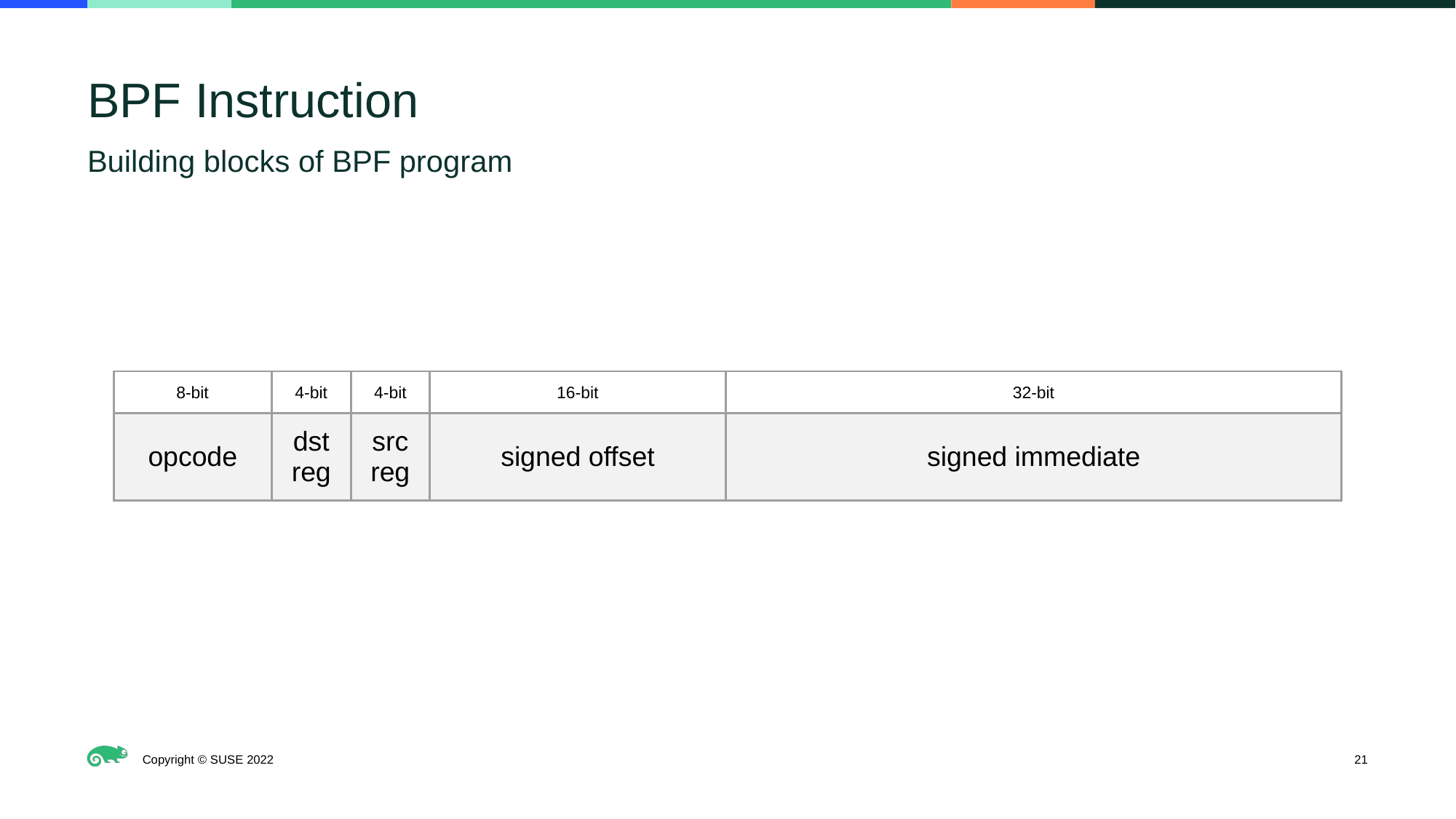

# BPF Instruction
Building blocks of BPF program
| 8-bit | 4-bit | 4-bit | 16-bit | 32-bit |
| --- | --- | --- | --- | --- |
| opcode | dst reg | src reg | signed offset | signed immediate |
21